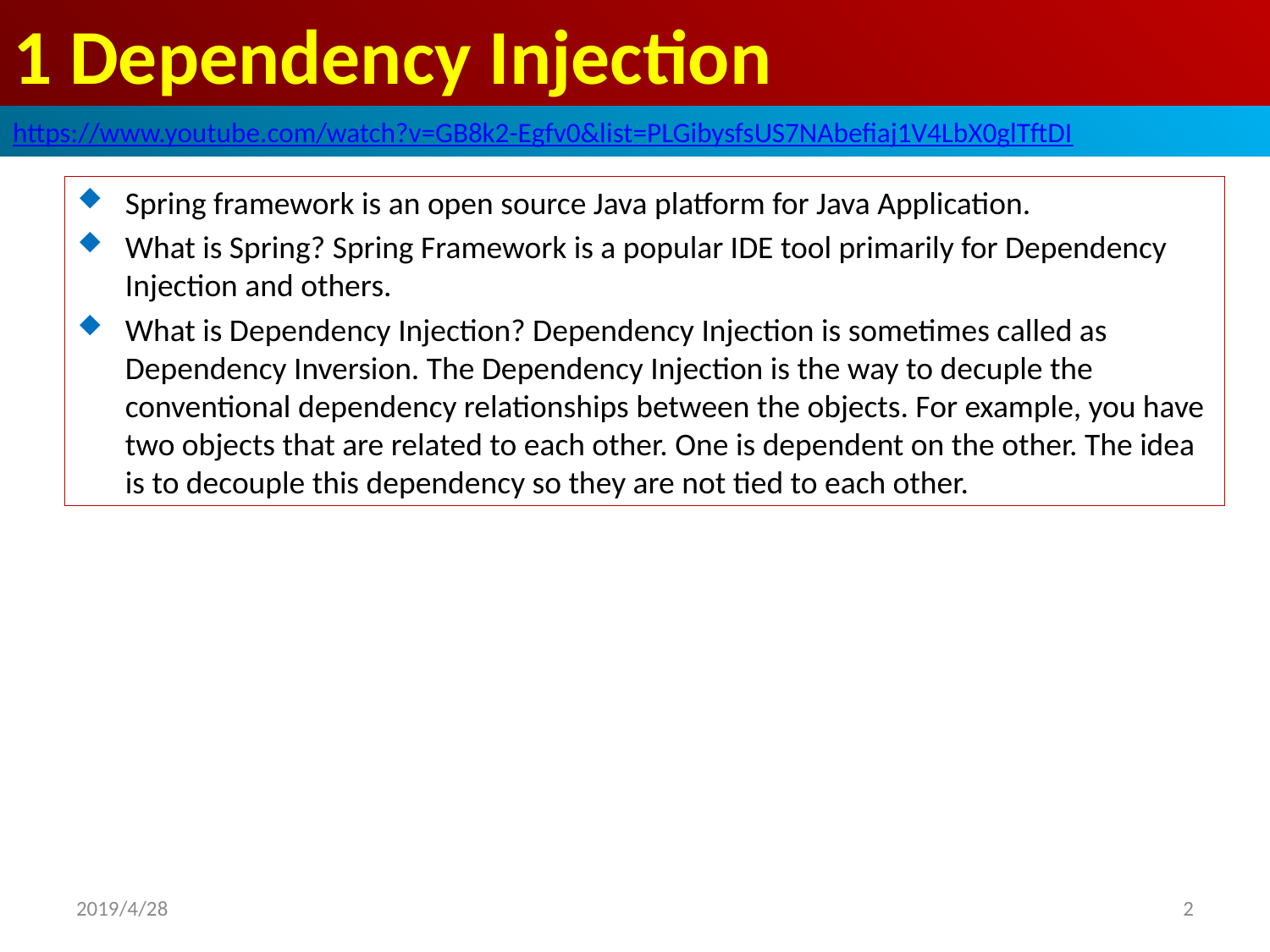

# 1 Dependency Injection
https://www.youtube.com/watch?v=GB8k2-Egfv0&list=PLGibysfsUS7NAbefiaj1V4LbX0glTftDI
Spring framework is an open source Java platform for Java Application.
What is Spring? Spring Framework is a popular IDE tool primarily for Dependency Injection and others.
What is Dependency Injection? Dependency Injection is sometimes called as Dependency Inversion. The Dependency Injection is the way to decuple the conventional dependency relationships between the objects. For example, you have two objects that are related to each other. One is dependent on the other. The idea is to decouple this dependency so they are not tied to each other.
2019/4/28
2